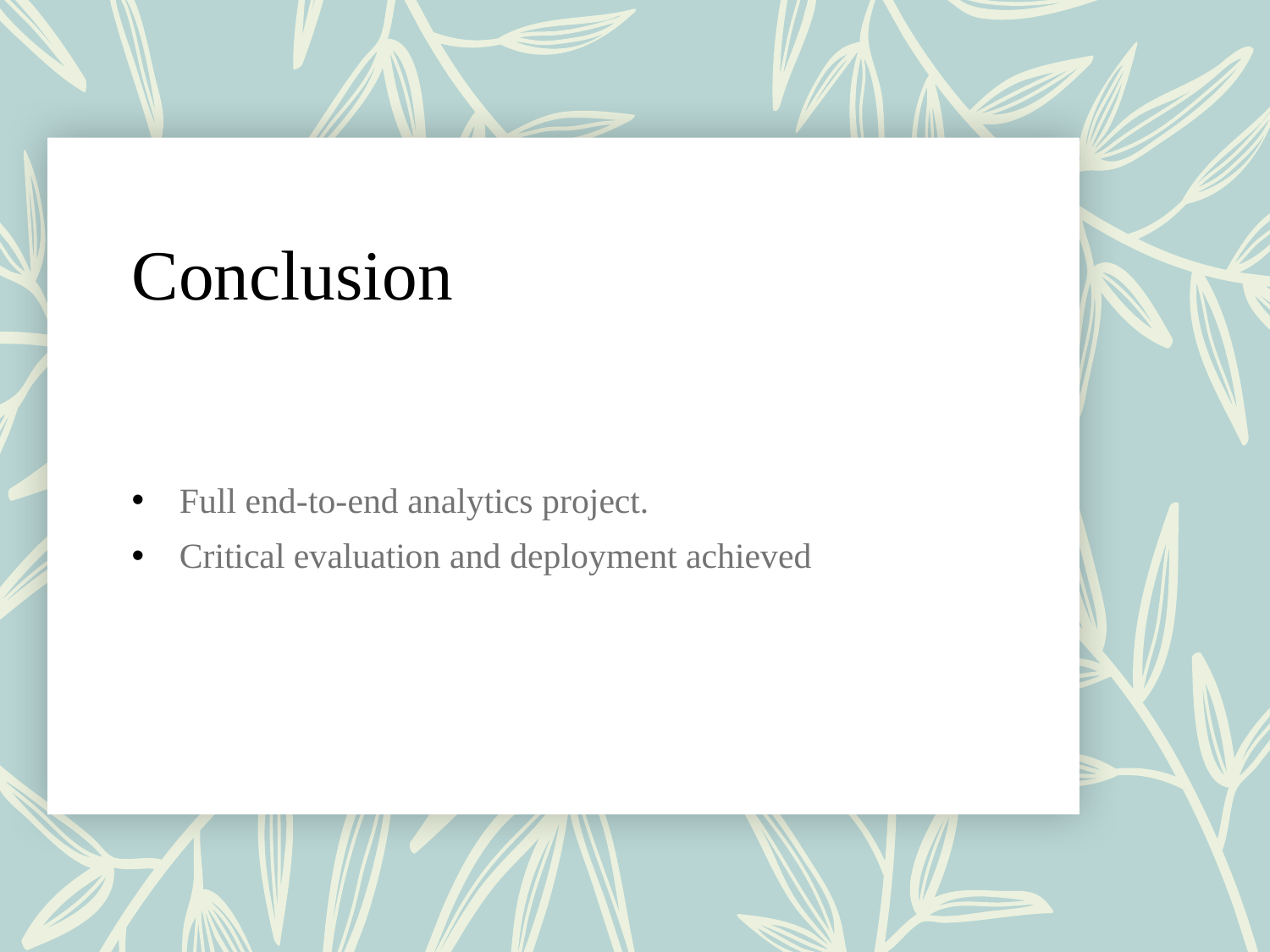

# Conclusion
Full end-to-end analytics project.
Critical evaluation and deployment achieved